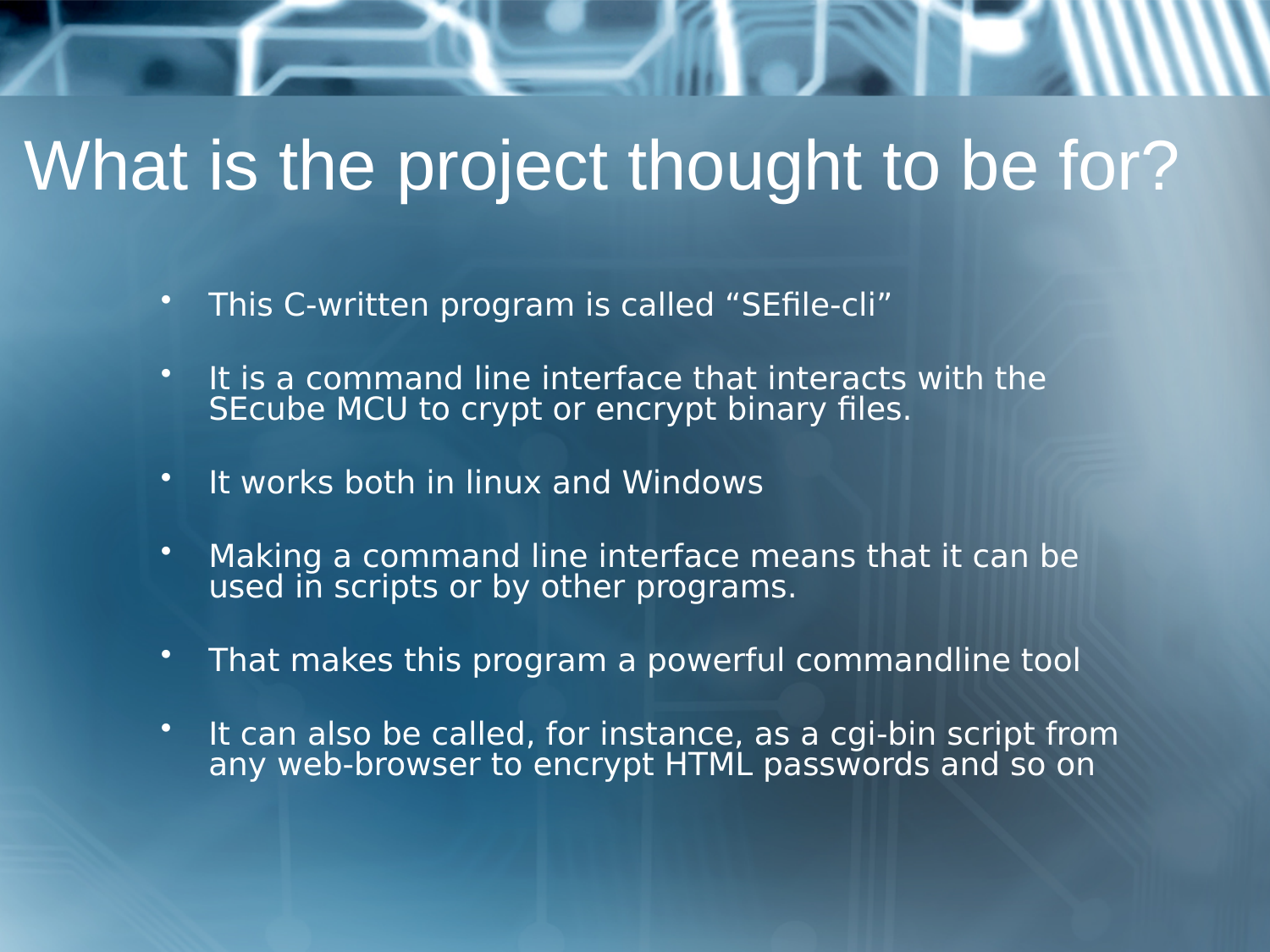

# What is the project thought to be for?
This C-written program is called “SEfile-cli”

It is a command line interface that interacts with the SEcube MCU to crypt or encrypt binary files.

It works both in linux and Windows

Making a command line interface means that it can be used in scripts or by other programs.

That makes this program a powerful commandline tool

It can also be called, for instance, as a cgi-bin script from any web-browser to encrypt HTML passwords and so on